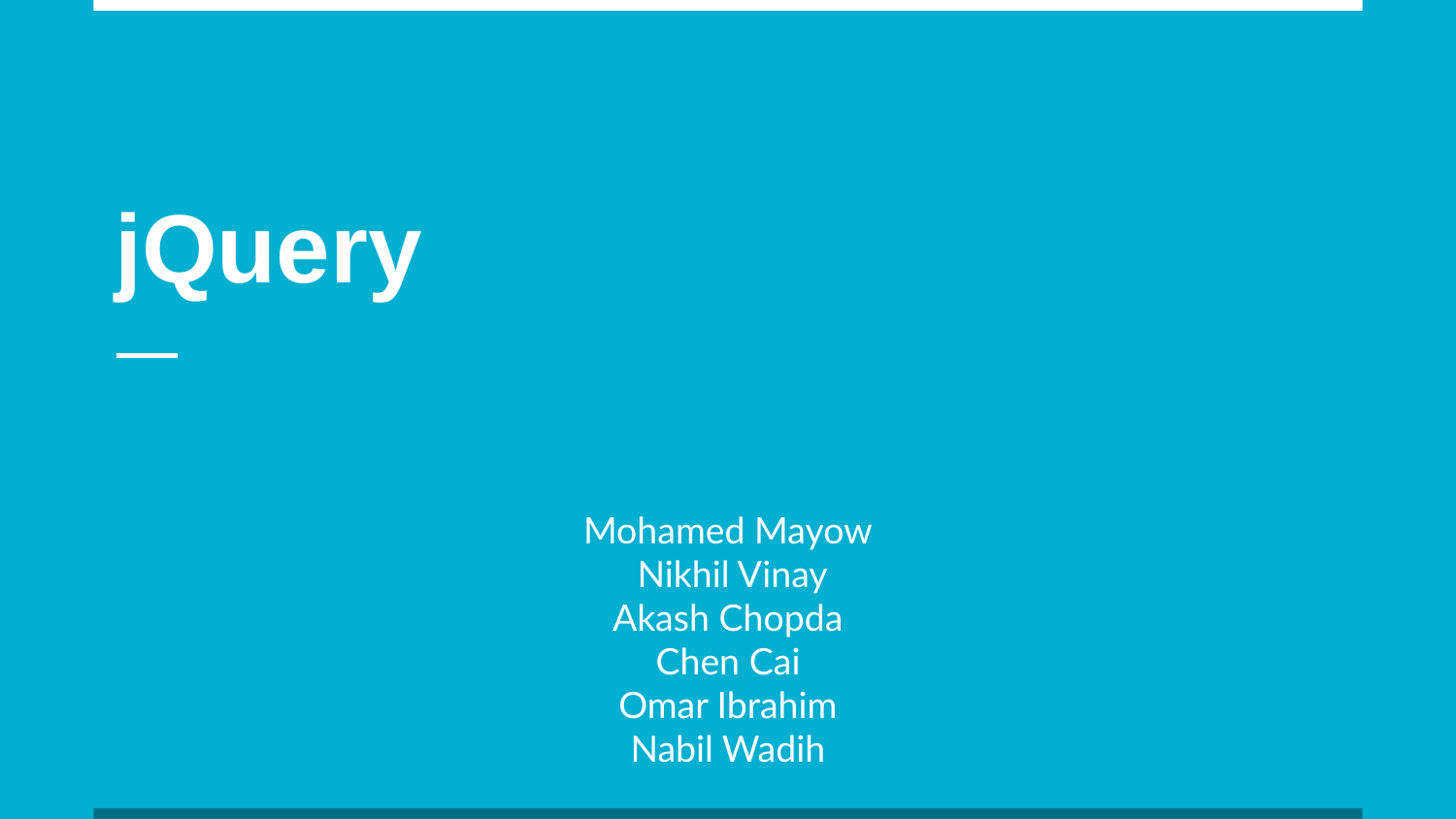

# jQuery
Mohamed Mayow
 Nikhil Vinay
Akash Chopda
Chen Cai
Omar Ibrahim
 Nabil Wadih